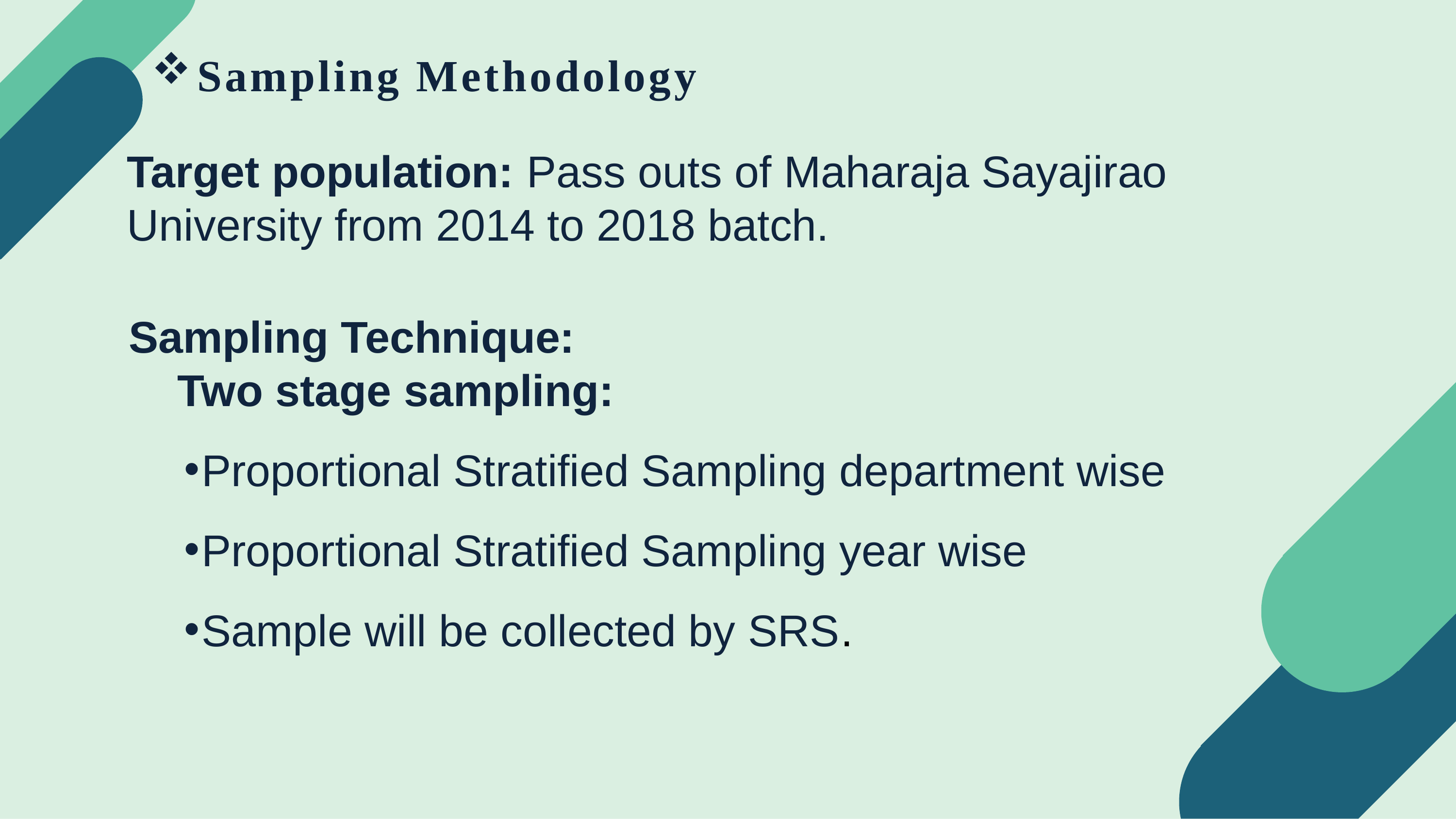

# Sampling Methodology
Target population: Pass outs of Maharaja Sayajirao University from 2014 to 2018 batch.

Sampling Technique:
 Two stage sampling:
Proportional Stratified Sampling department wise
Proportional Stratified Sampling year wise
Sample will be collected by SRS.